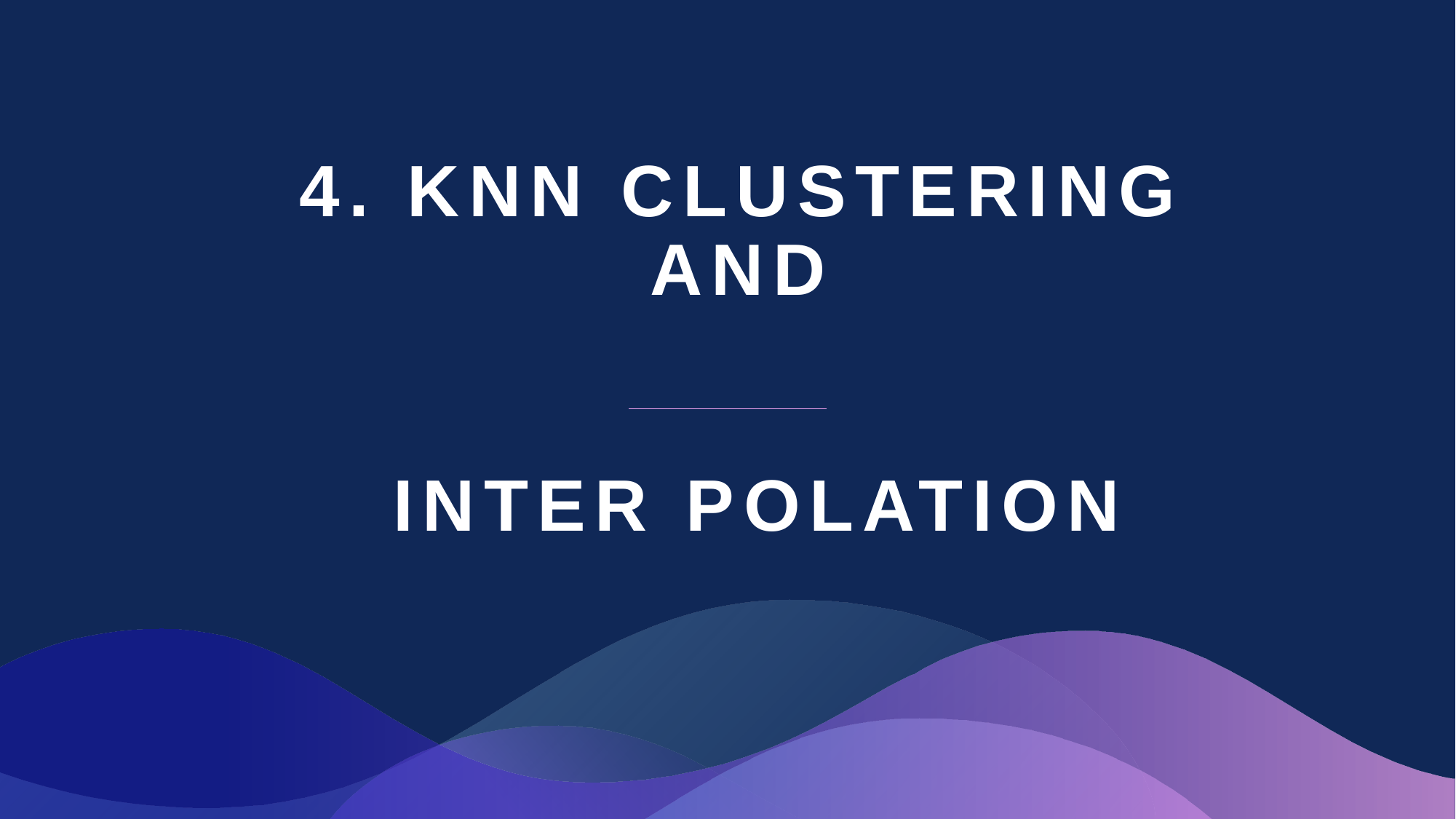

# 4. KNN clustering and INTER Polation